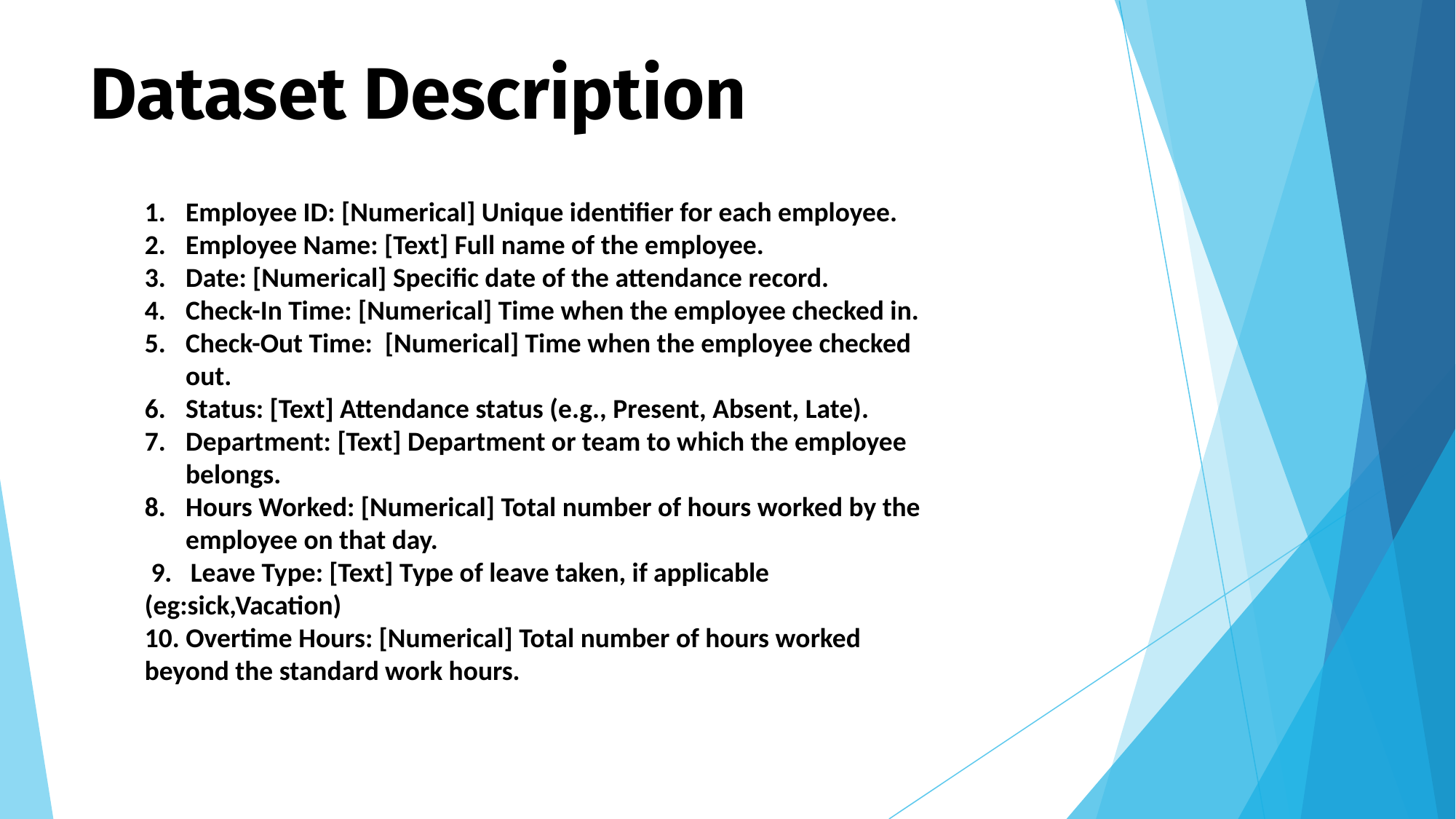

# Dataset Description
Employee ID: [Numerical] Unique identifier for each employee.
Employee Name: [Text] Full name of the employee.
Date: [Numerical] Specific date of the attendance record.
Check-In Time: [Numerical] Time when the employee checked in.
Check-Out Time:  [Numerical] Time when the employee checked out.
Status: [Text] Attendance status (e.g., Present, Absent, Late).
Department: [Text] Department or team to which the employee belongs.
Hours Worked: [Numerical] Total number of hours worked by the employee on that day.
 9.   Leave Type: [Text] Type of leave taken, if applicable (eg:sick,Vacation)
10. Overtime Hours: [Numerical] Total number of hours worked beyond the standard work hours.